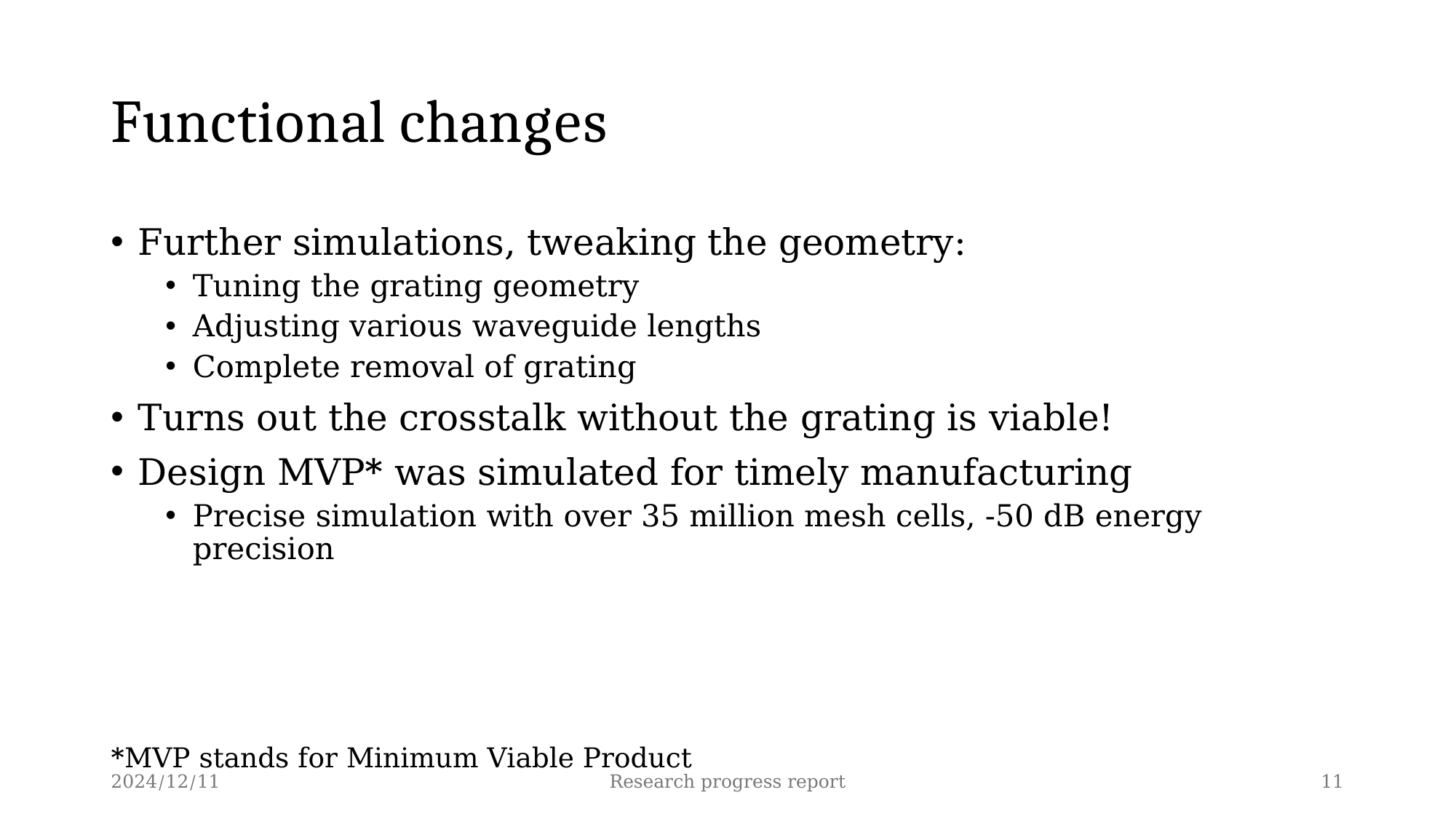

# Functional changes
Further simulations, tweaking the geometry:
Tuning the grating geometry
Adjusting various waveguide lengths
Complete removal of grating
Turns out the crosstalk without the grating is viable!
Design MVP* was simulated for timely manufacturing
Precise simulation with over 35 million mesh cells, -50 dB energy precision

*MVP stands for Minimum Viable Product
2024/12/11
Research progress report
11